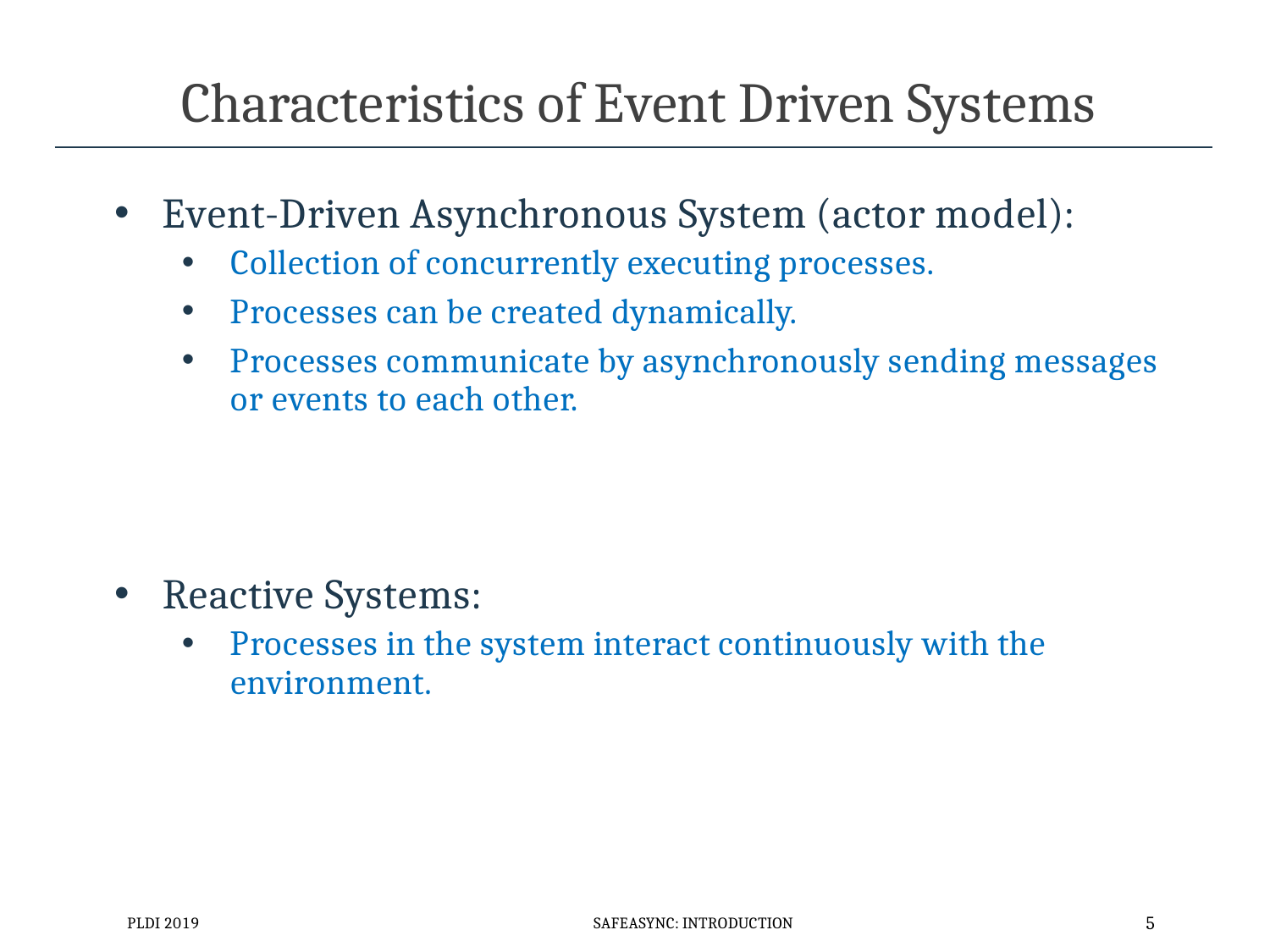

# Characteristics of Event Driven Systems
Event-Driven Asynchronous System (actor model):
Collection of concurrently executing processes.
Processes can be created dynamically.
Processes communicate by asynchronously sending messages or events to each other.

Reactive Systems:
Processes in the system interact continuously with the environment.
PLDI 2019
SafeAsync: Introduction
5